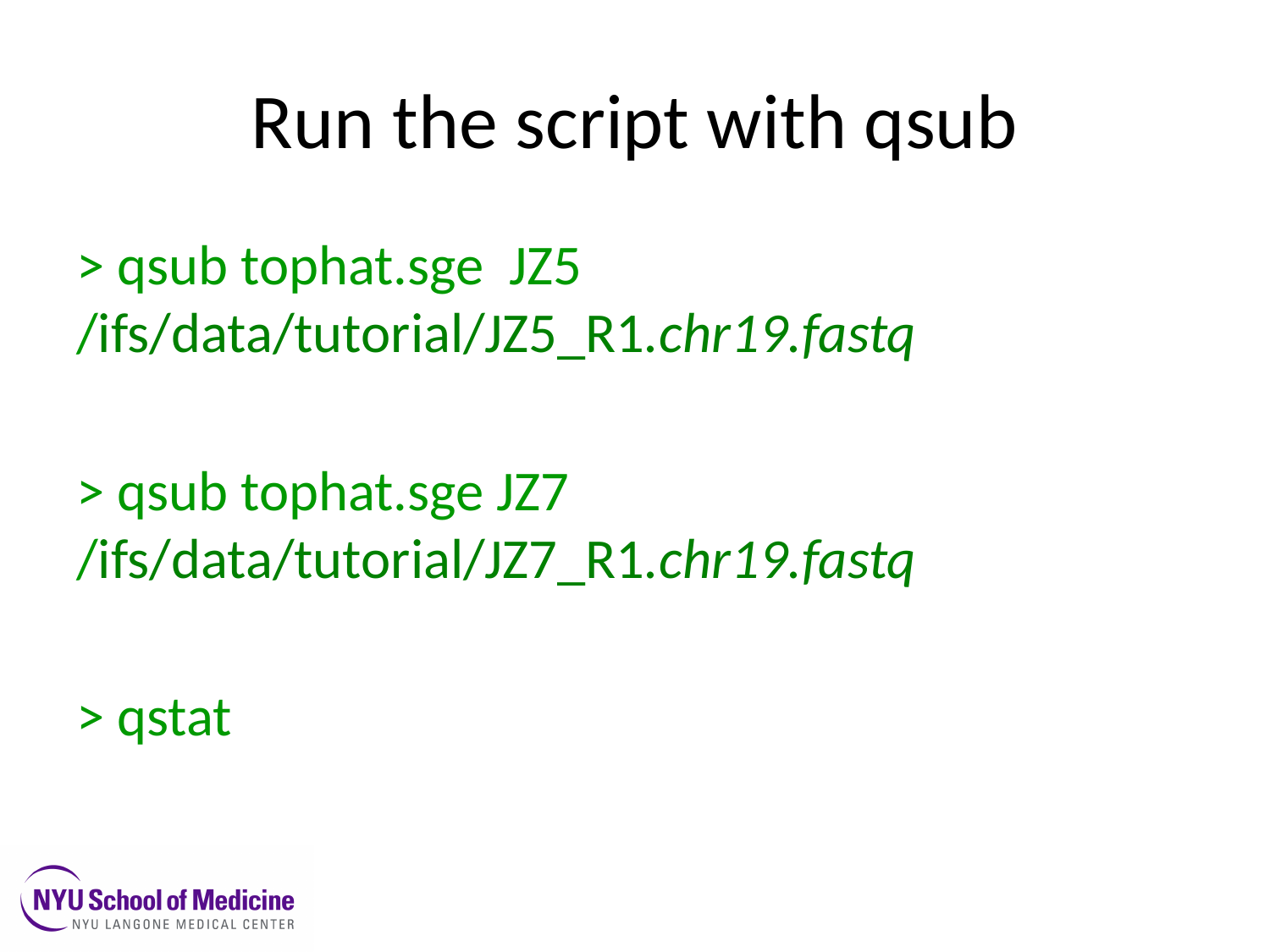

# Run the script with qsub
> qsub tophat.sge  JZ5 /ifs/data/tutorial/JZ5_R1.chr19.fastq

> qsub tophat.sge JZ7 /ifs/data/tutorial/JZ7_R1.chr19.fastq

> qstat